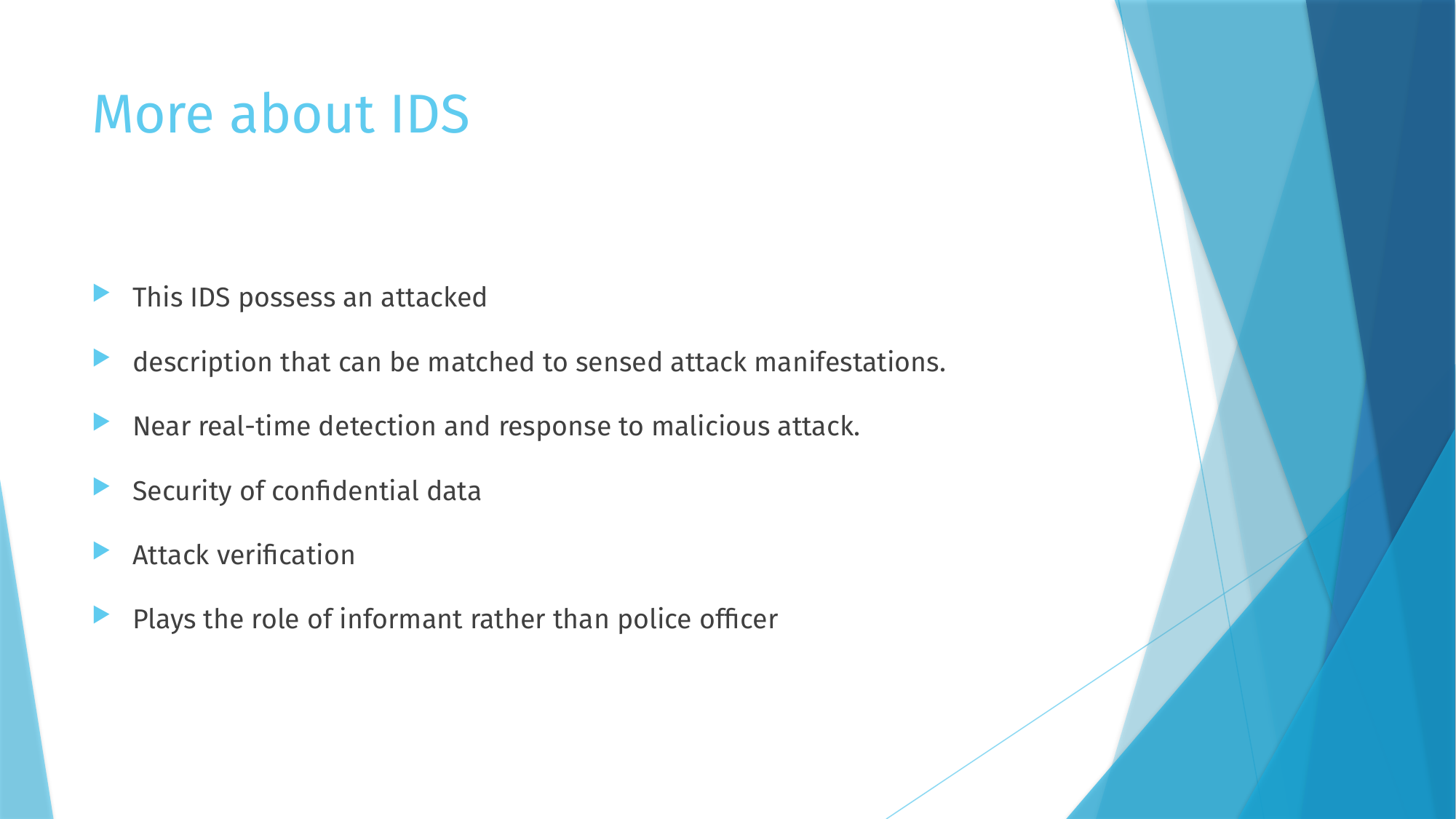

# More about IDS
This IDS possess an attacked
description that can be matched to sensed attack manifestations.
Near real-time detection and response to malicious attack.
Security of confidential data
Attack verification
Plays the role of informant rather than police officer